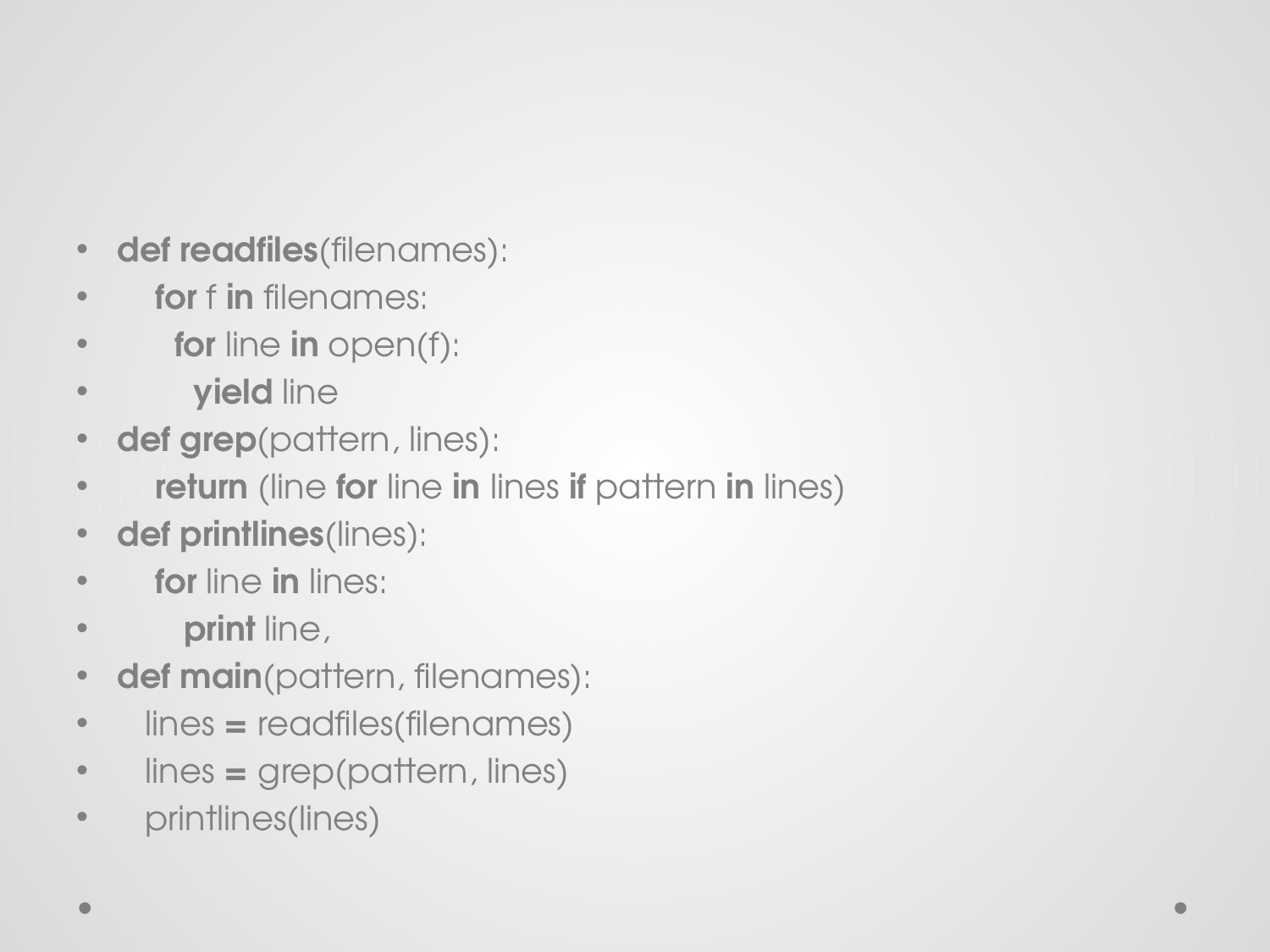

#
def readfiles(filenames):
    for f in filenames:
      for line in open(f):
        yield line
def grep(pattern, lines):
    return (line for line in lines if pattern in lines)
def printlines(lines):
    for line in lines:
       print line,
def main(pattern, filenames):
   lines = readfiles(filenames)
   lines = grep(pattern, lines)
   printlines(lines)